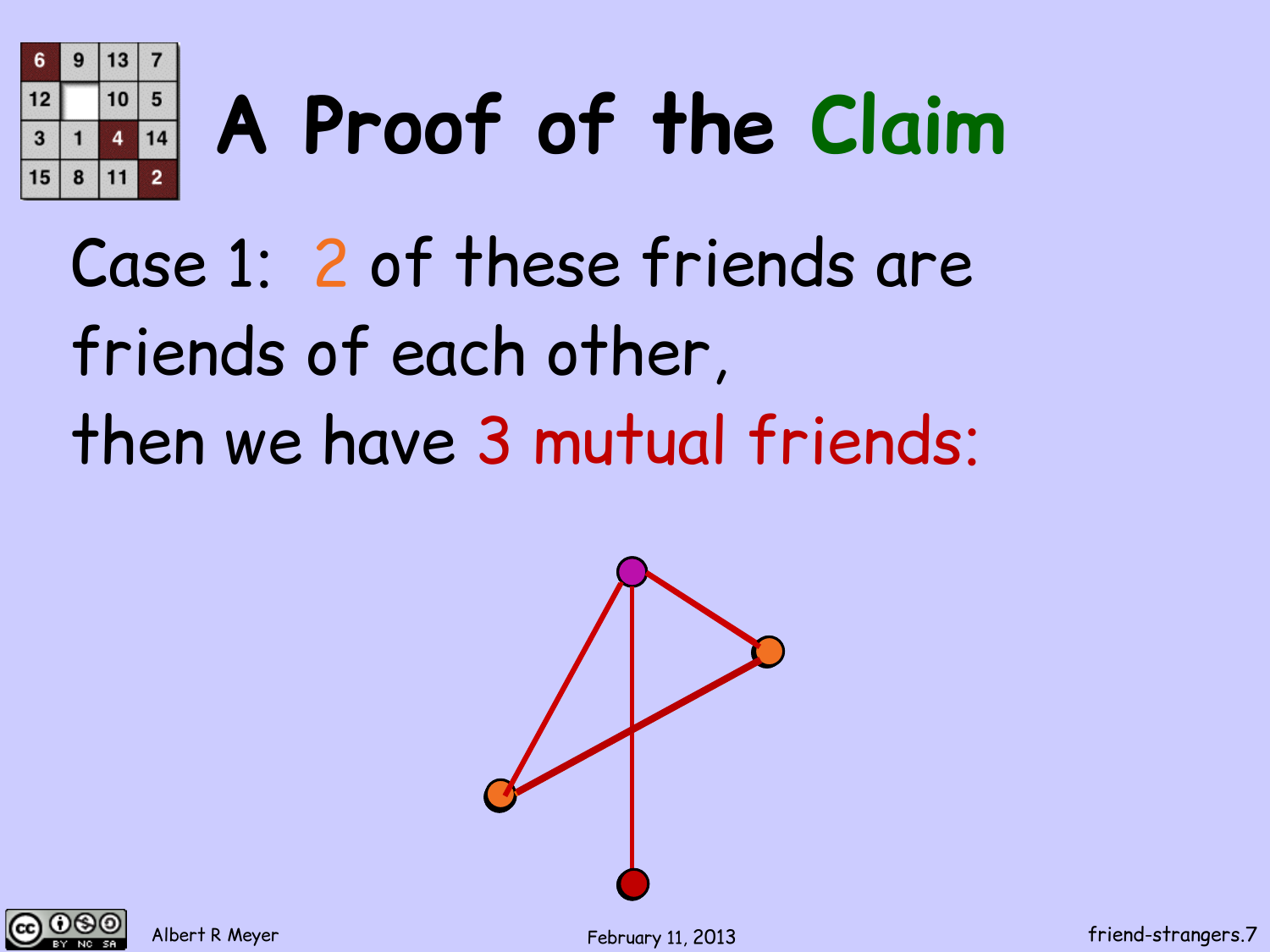

# A Proof of the Claim
Case 1:  2 of these friends are
friends of each other,
then we have 3 mutual friends:

friend-strangers.7